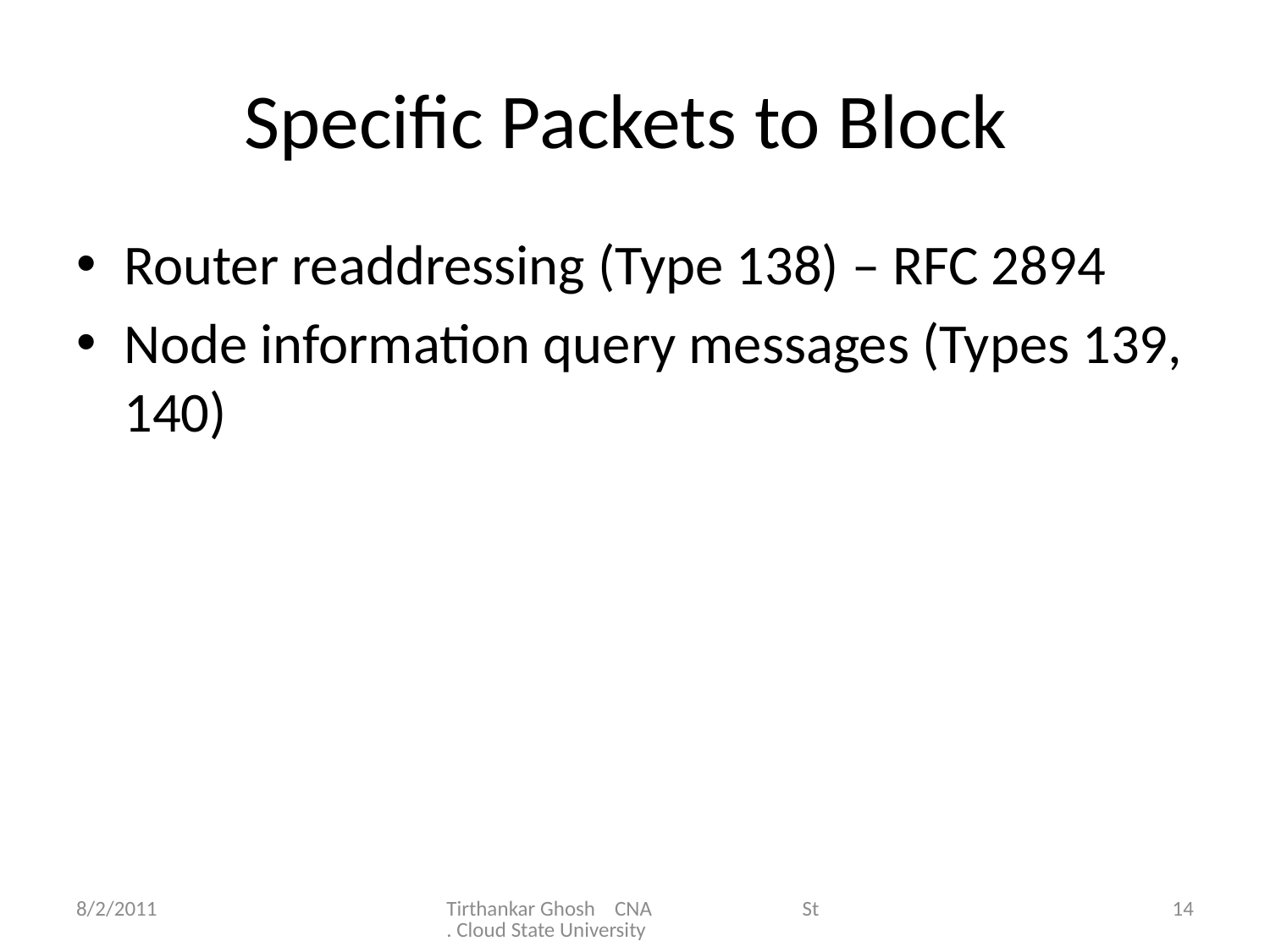

# Specific Packets to Block
Router readdressing (Type 138) – RFC 2894
Node information query messages (Types 139, 140)

8/2/2011
Tirthankar Ghosh    CNA                               St. Cloud State University
14